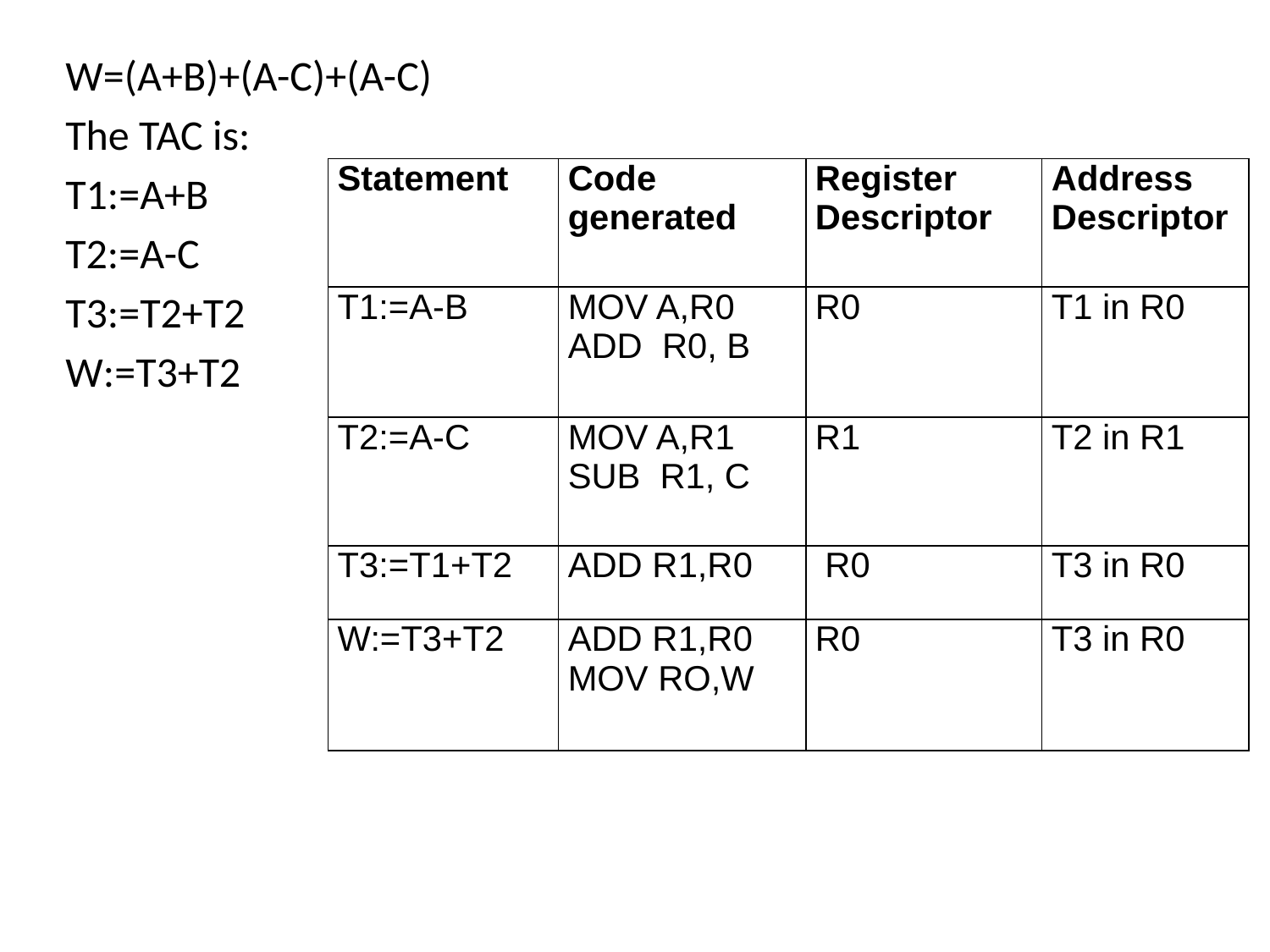

W=(A+B)+(A-C)+(A-C)
The TAC is:
T1:=A+B
T2:=A-C
T3:=T2+T2
W:=T3+T2

| Statement | Code generated | Register Descriptor | Address Descriptor |
| --- | --- | --- | --- |
| T1:=A-B | MOV A,R0 ADD R0, B | R0 | T1 in R0 |
| T2:=A-C | MOV A,R1 SUB R1, C | R1 | T2 in R1 |
| T3:=T1+T2 | ADD R1,R0 | R0 | T3 in R0 |
| W:=T3+T2 | ADD R1,R0 MOV RO,W | R0 | T3 in R0 |